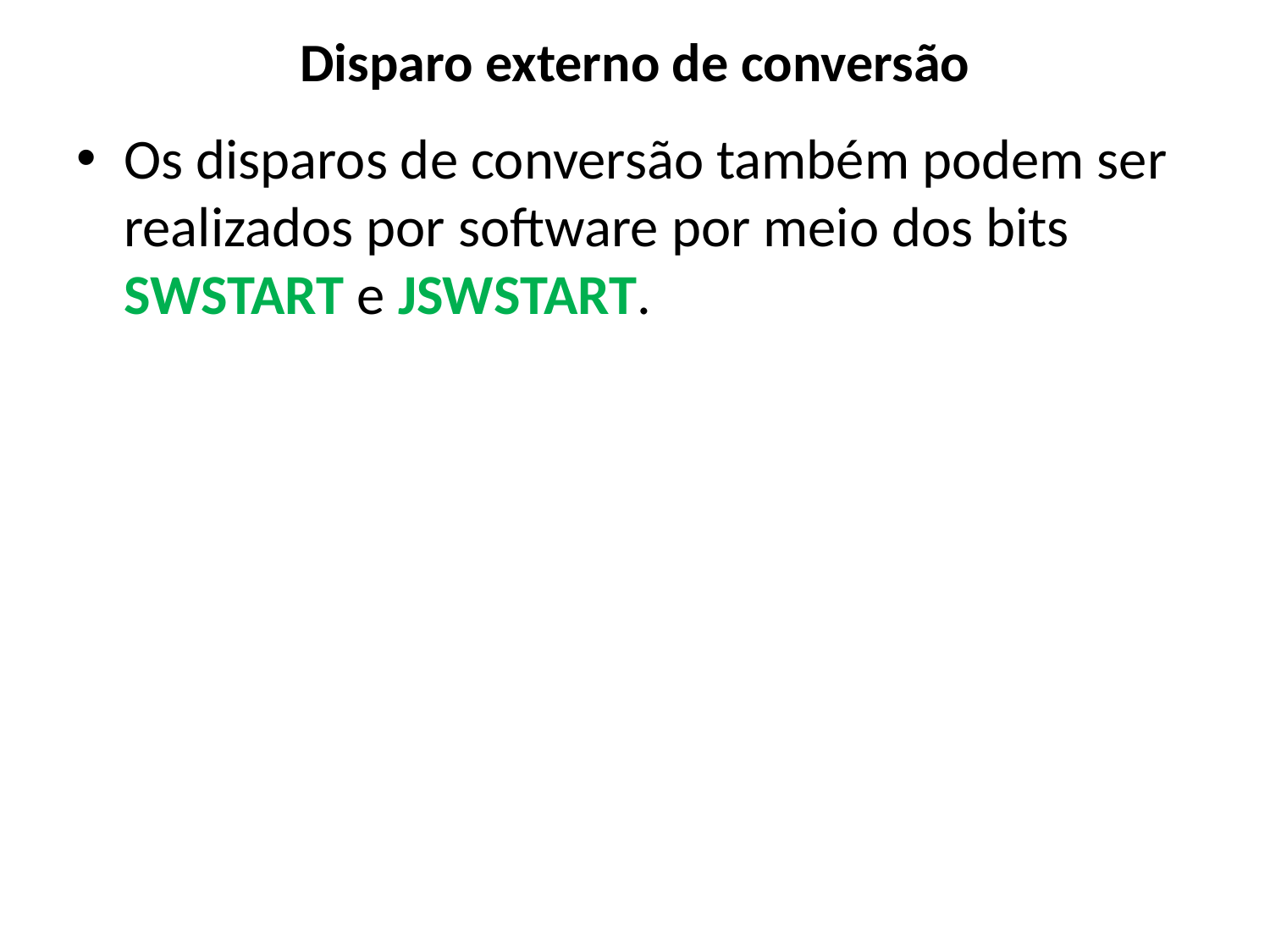

# Disparo externo de conversão
Os disparos de conversão também podem ser realizados por software por meio dos bits SWSTART e JSWSTART.